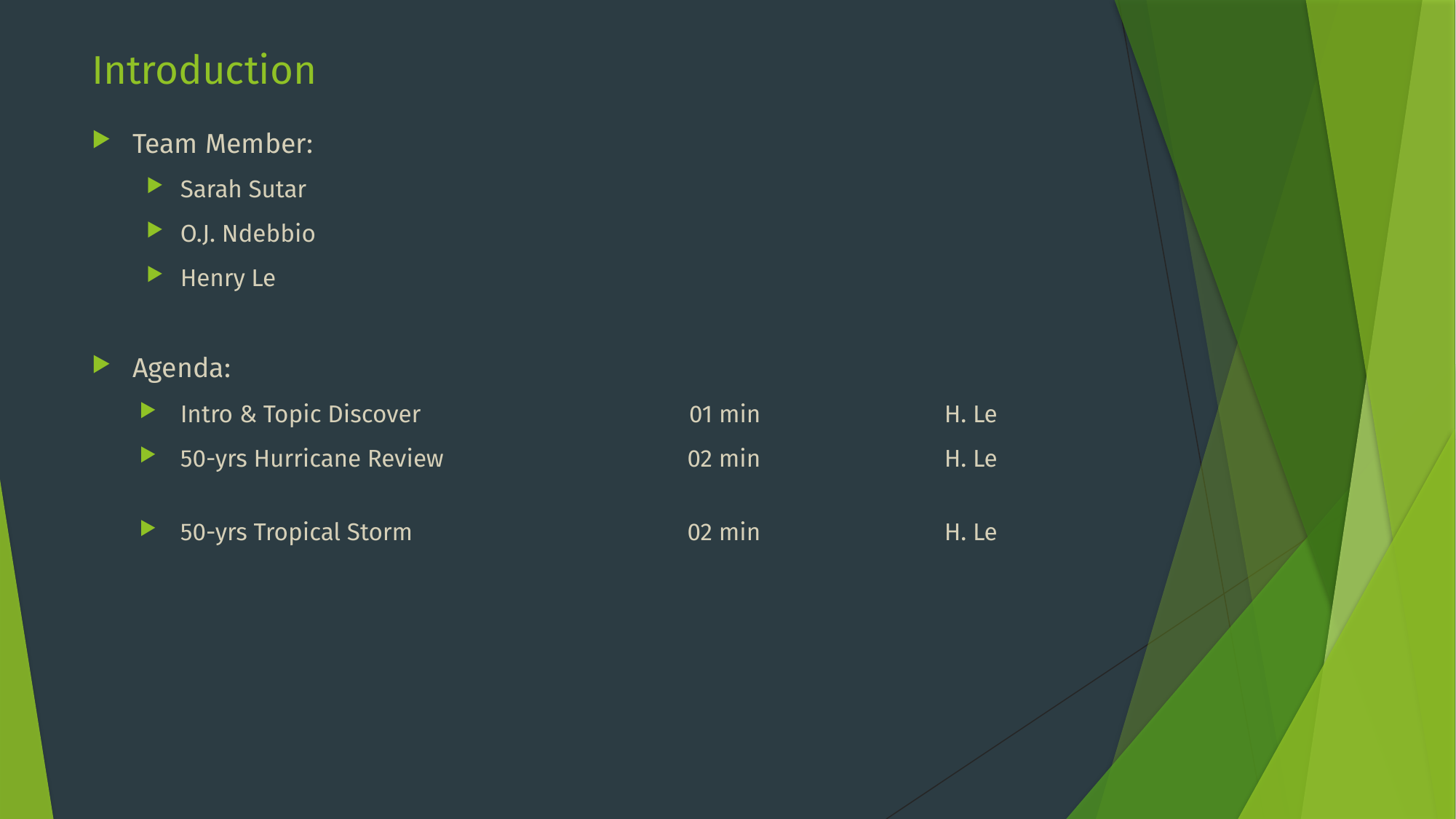

# Introduction
Team Member:
Sarah Sutar
O.J. Ndebbio
Henry Le

Agenda:
Intro & Topic Discover	01 min	H. Le
50-yrs Hurricane Review	02 min	H. Le
50-yrs Tropical Storm	02 min	H. Le